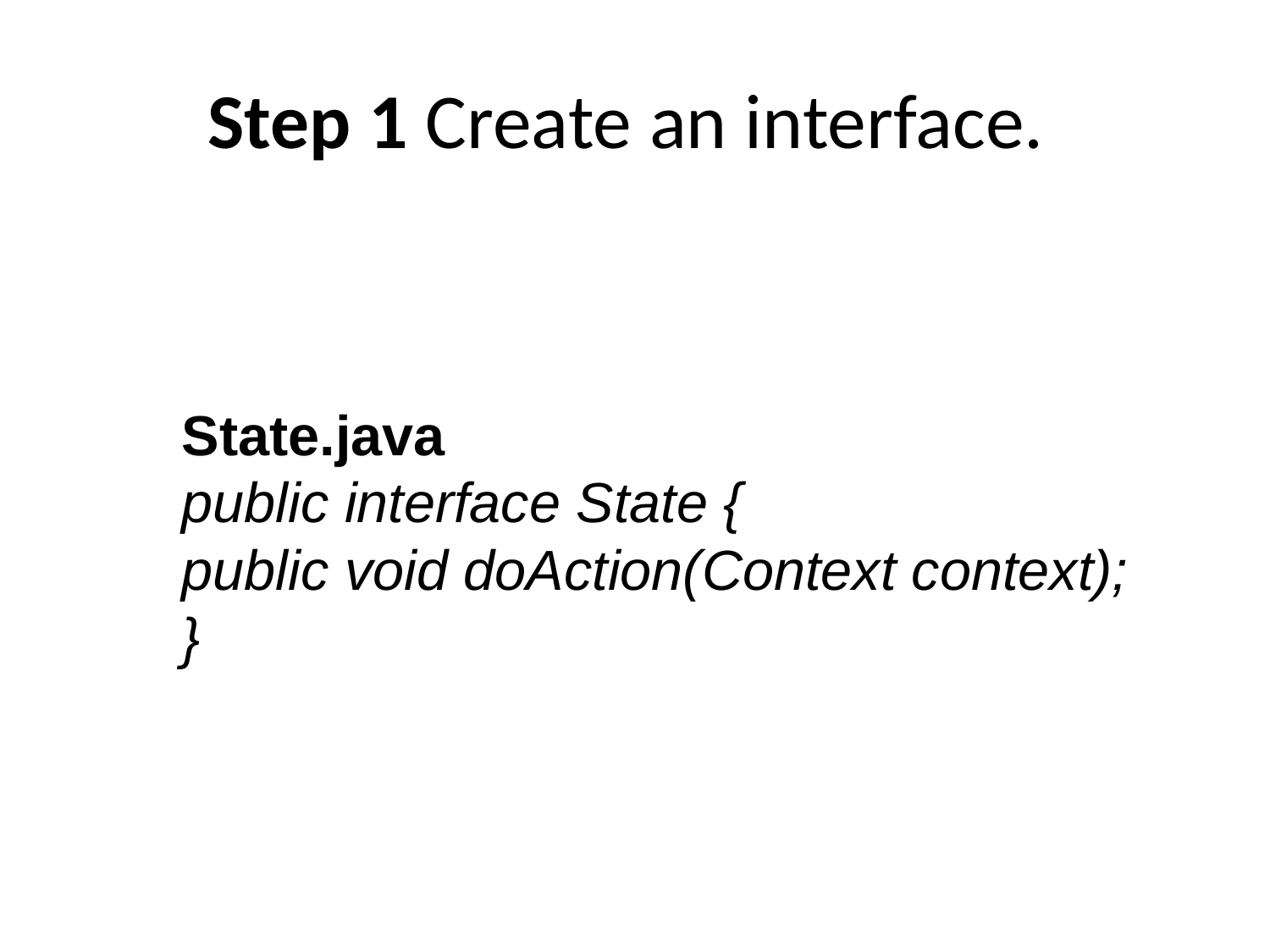

# Step 1 Create an interface.
State.java
public interface State {
public void doAction(Context context);
}